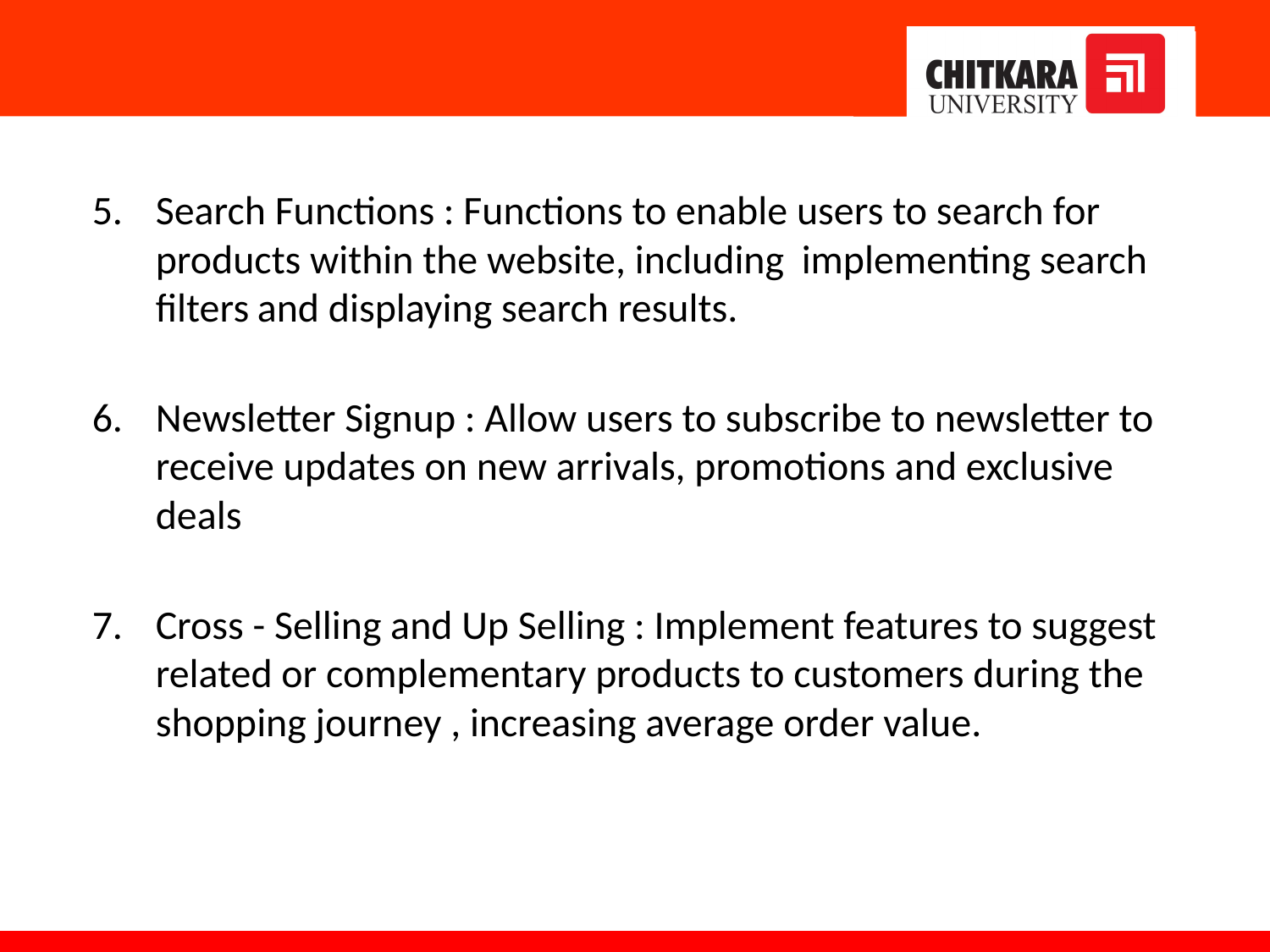

#

Search Functions : Functions to enable users to search for products within the website, including  implementing search filters and displaying search results.

Newsletter Signup : Allow users to subscribe to newsletter to receive updates on new arrivals, promotions and exclusive deals

Cross - Selling and Up Selling : Implement features to suggest related or complementary products to customers during the shopping journey , increasing average order value.